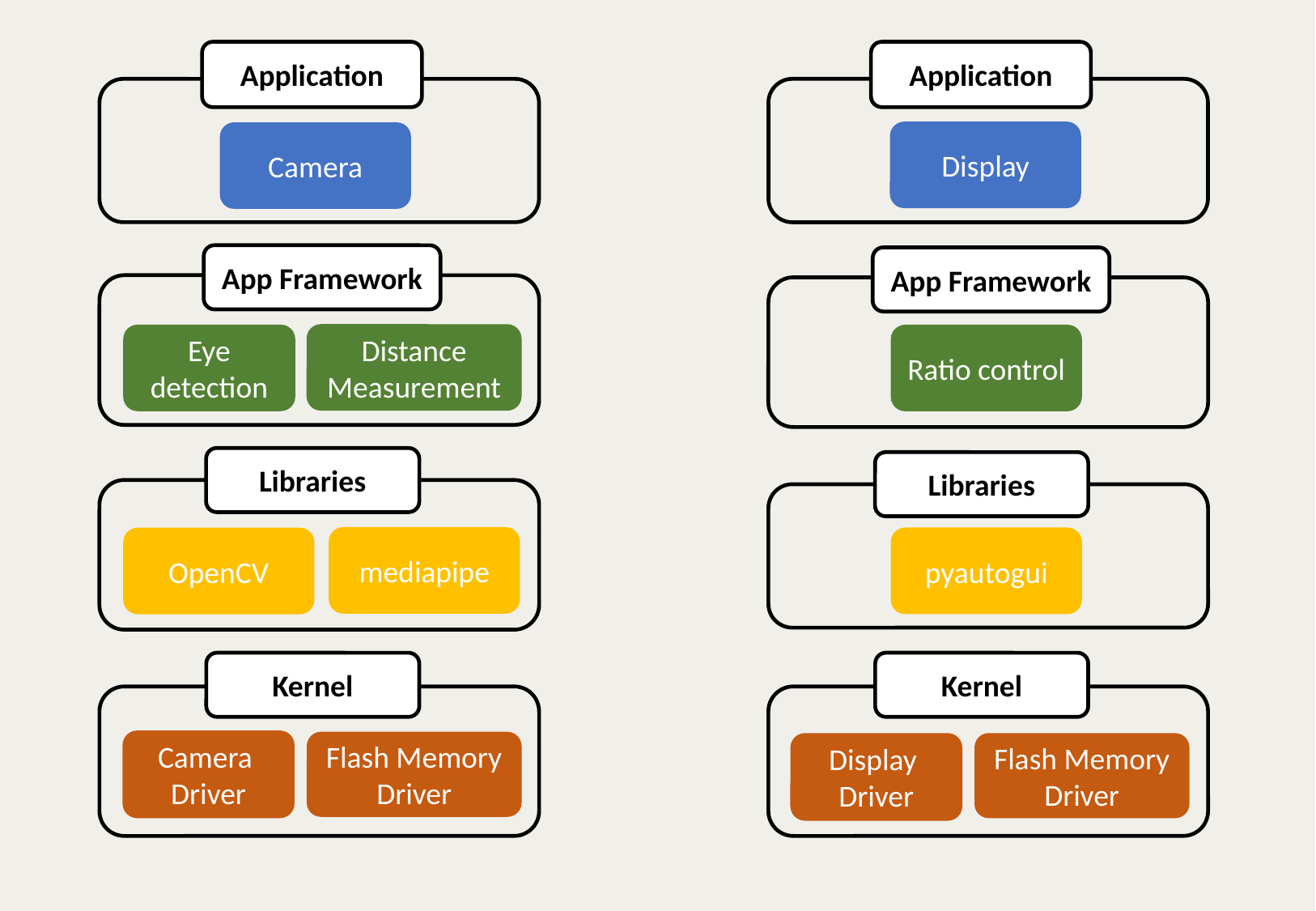

Application

Camera
Application

Display
App Framework

Distance Measurement
Eye detection
App Framework

Ratio control
Libraries

mediapipe
OpenCV
Libraries

pyautogui
Kernel

Camera
Driver
Flash Memory
Driver
Kernel

Display
Driver
Flash Memory
Driver